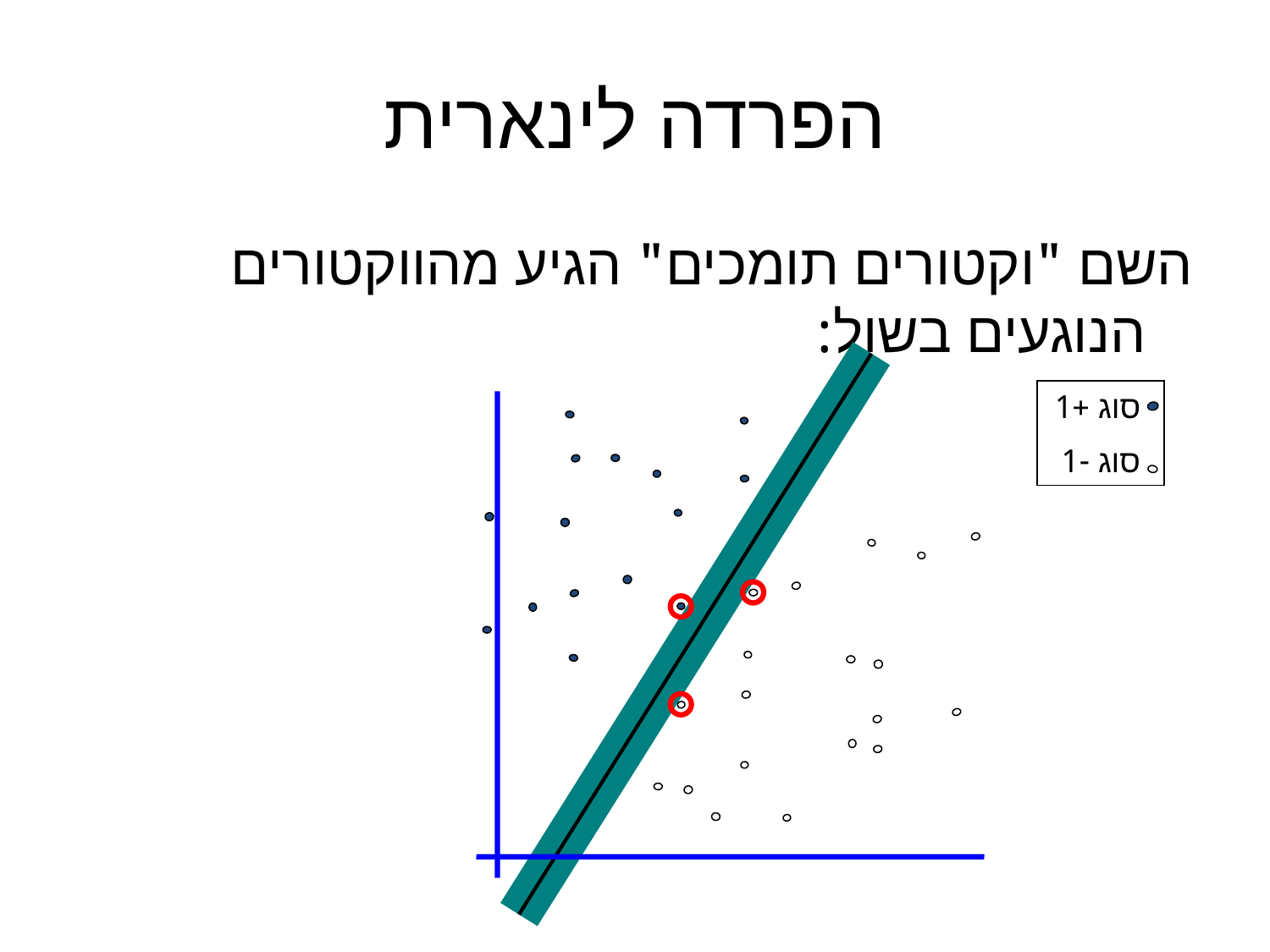

# הפרדה לינארית
השם "וקטורים תומכים" הגיע מהווקטורים הנוגעים בשול:
סוג +1
סוג -1